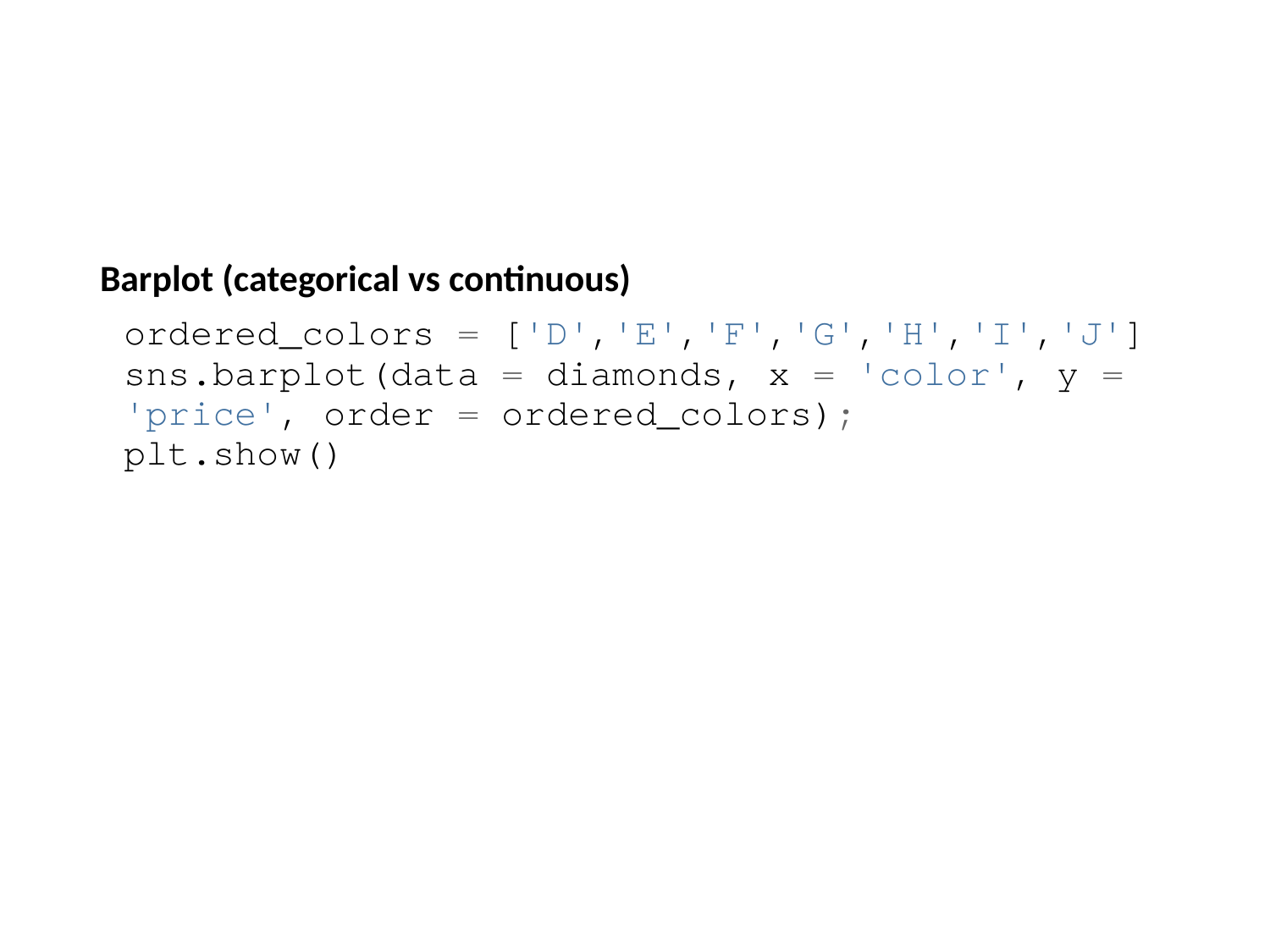

Barplot (categorical vs continuous)
ordered_colors = ['D','E','F','G','H','I','J']
sns.barplot(data = diamonds, x = 'color', y = 'price', order = ordered_colors);
plt.show()